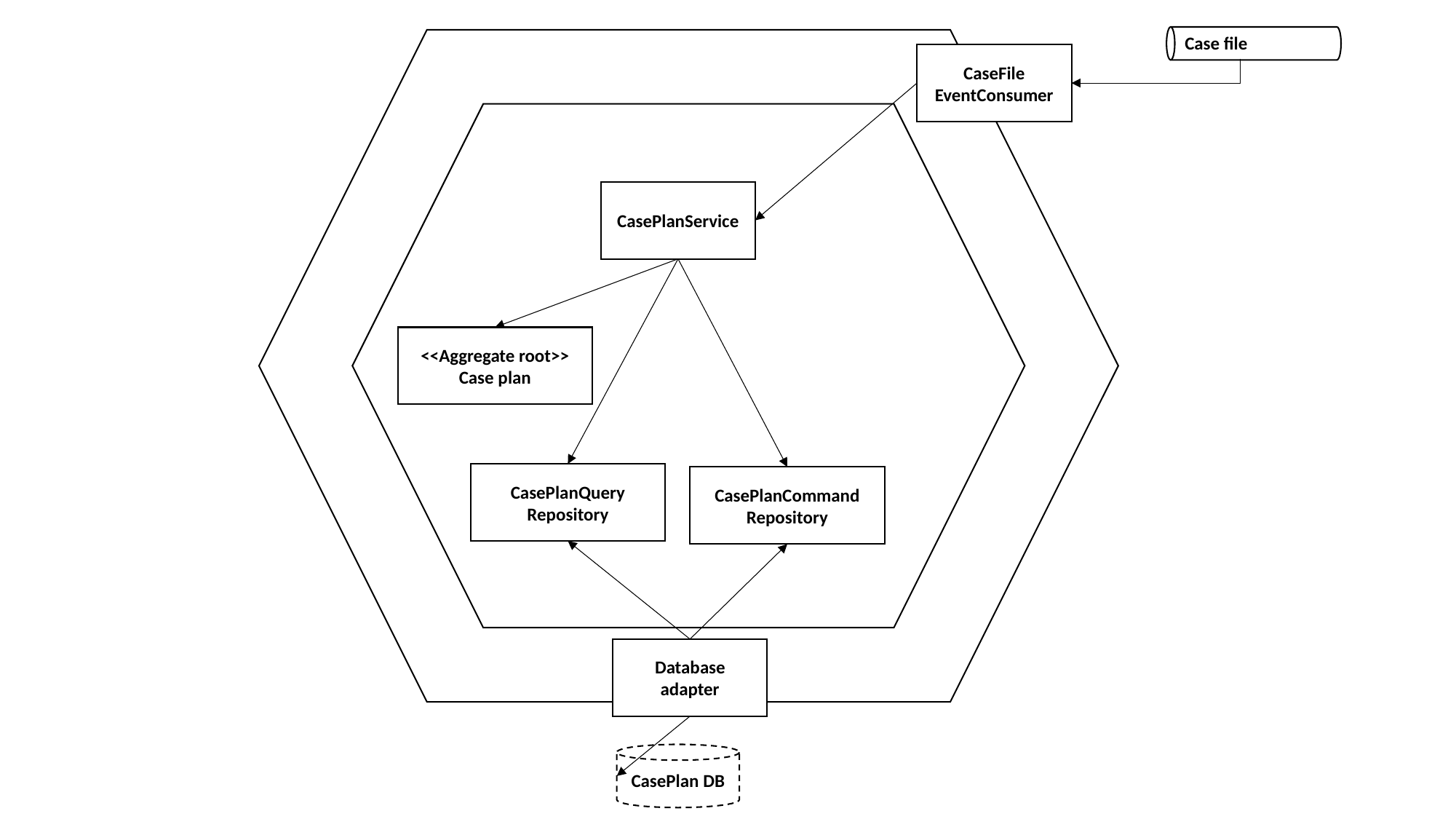

Case file

CaseFile
EventConsumer

CasePlanService
<<Aggregate root>>
Case plan
CasePlanQuery
Repository
CasePlanCommand
Repository
Database adapter
CasePlan DB